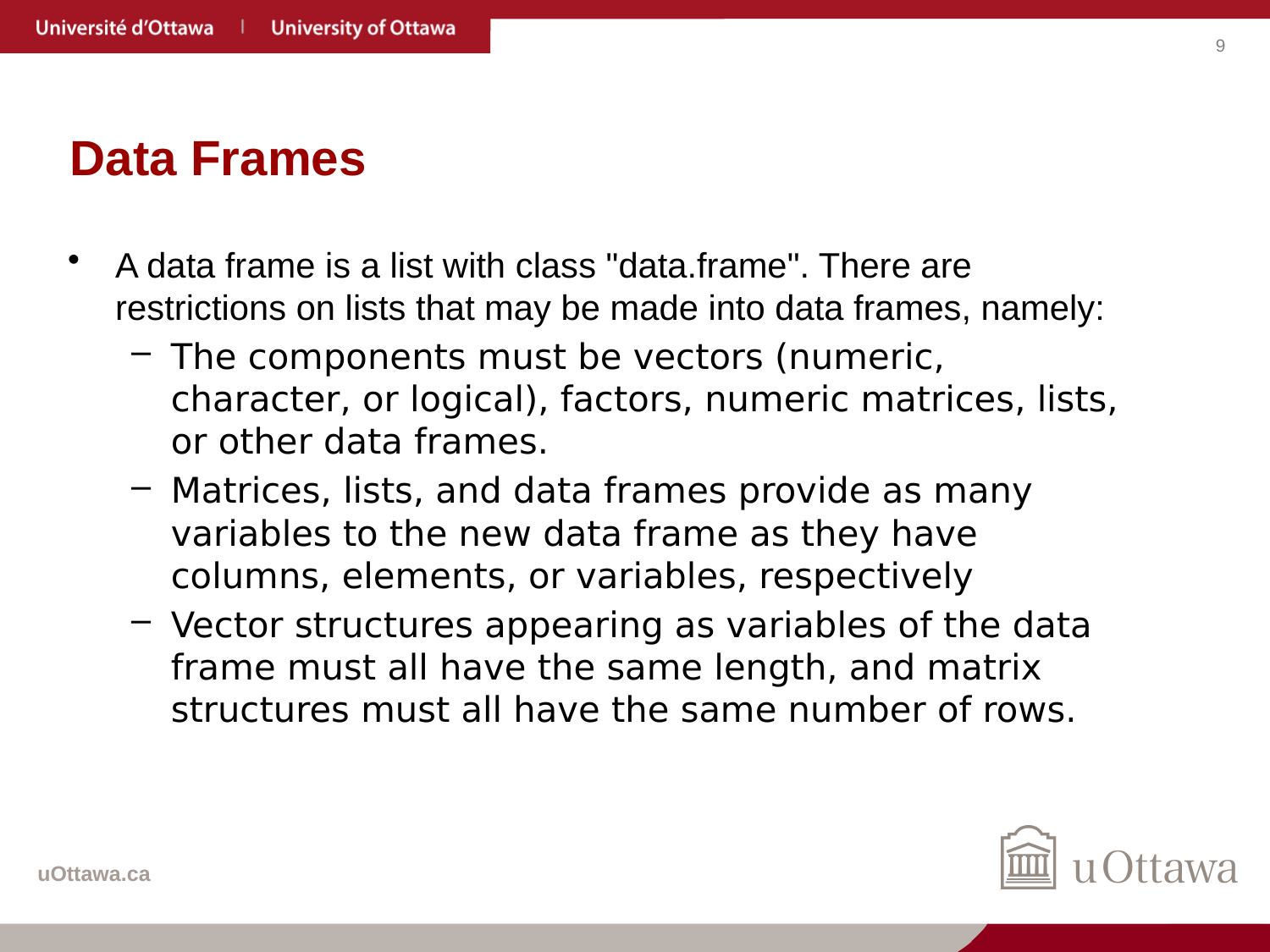

# Data Frames
A data frame is a list with class "data.frame". There are restrictions on lists that may be made into data frames, namely:
The components must be vectors (numeric, character, or logical), factors, numeric matrices, lists, or other data frames.
Matrices, lists, and data frames provide as many variables to the new data frame as they have columns, elements, or variables, respectively
Vector structures appearing as variables of the data frame must all have the same length, and matrix structures must all have the same number of rows.